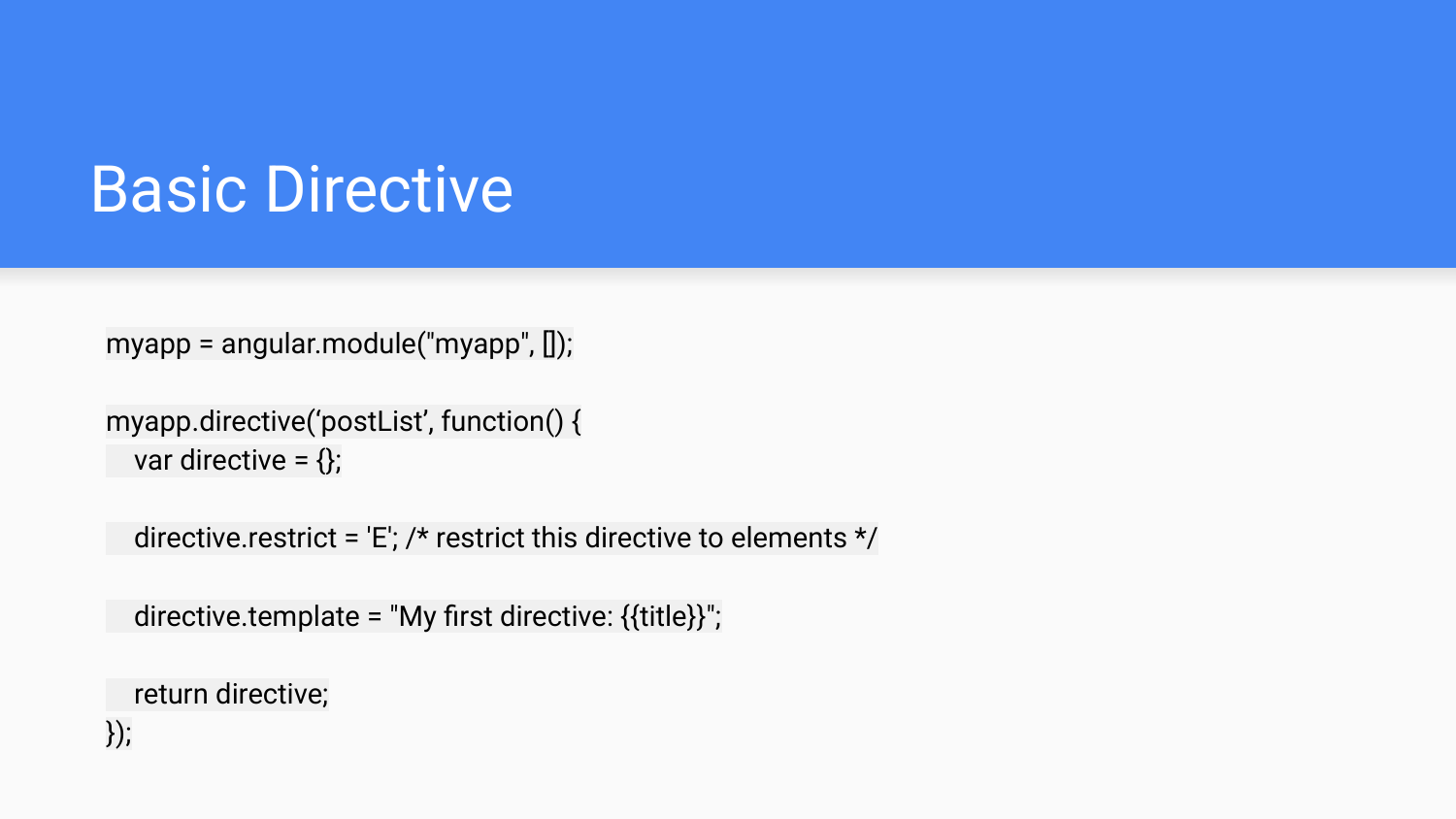

# Basic Directive
myapp = angular.module("myapp", []);
myapp.directive(‘postList’, function() {
    var directive = {};
    directive.restrict = 'E'; /* restrict this directive to elements */
    directive.template = "My first directive: {{title}}";
    return directive;
});